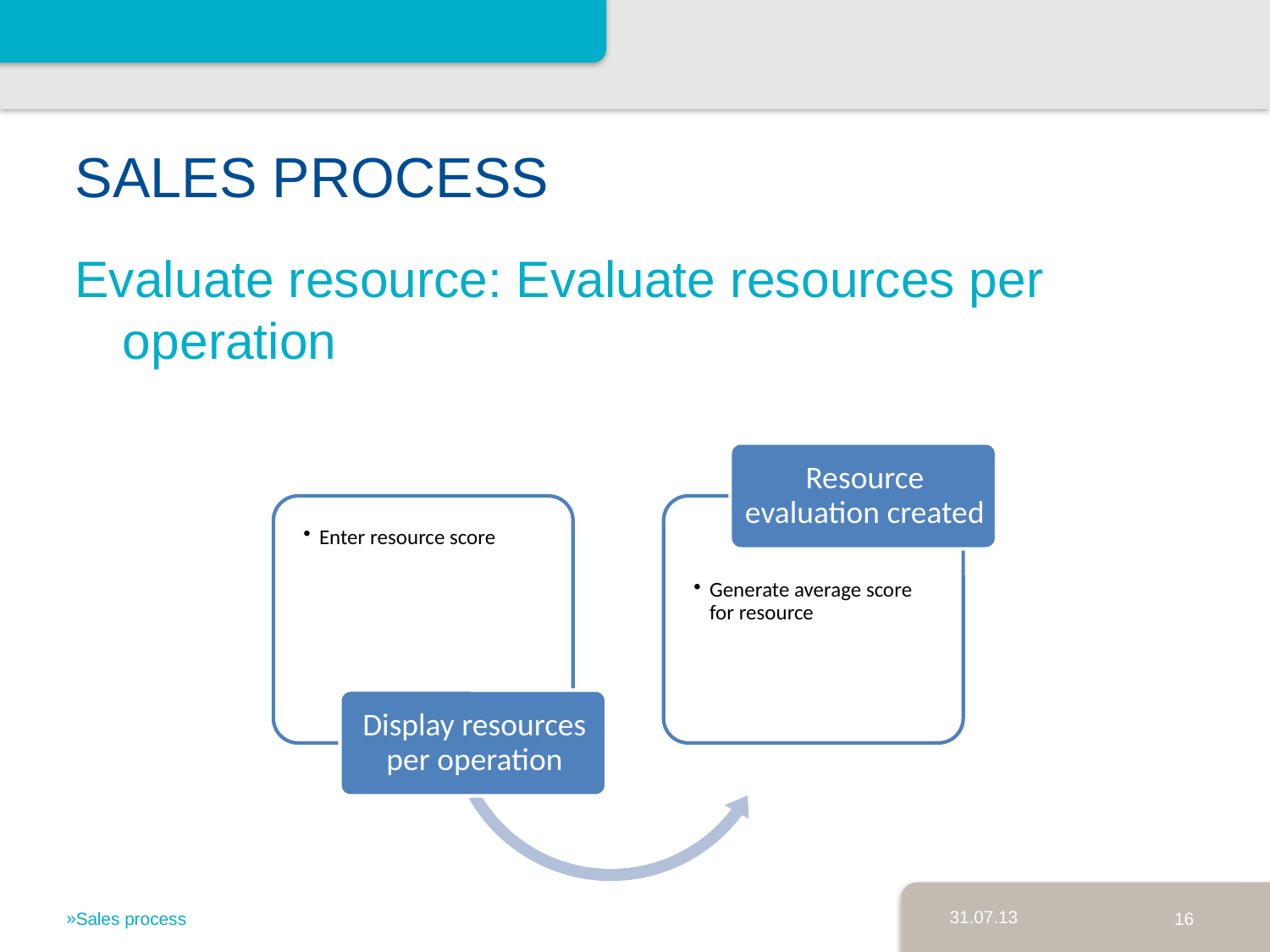

# Sales process
Evaluate resource: Evaluate resources per operation
Enter resource score
Display resources per operation
Generate average score for resource
Resource evaluation created
31.07.13
16
Sales process